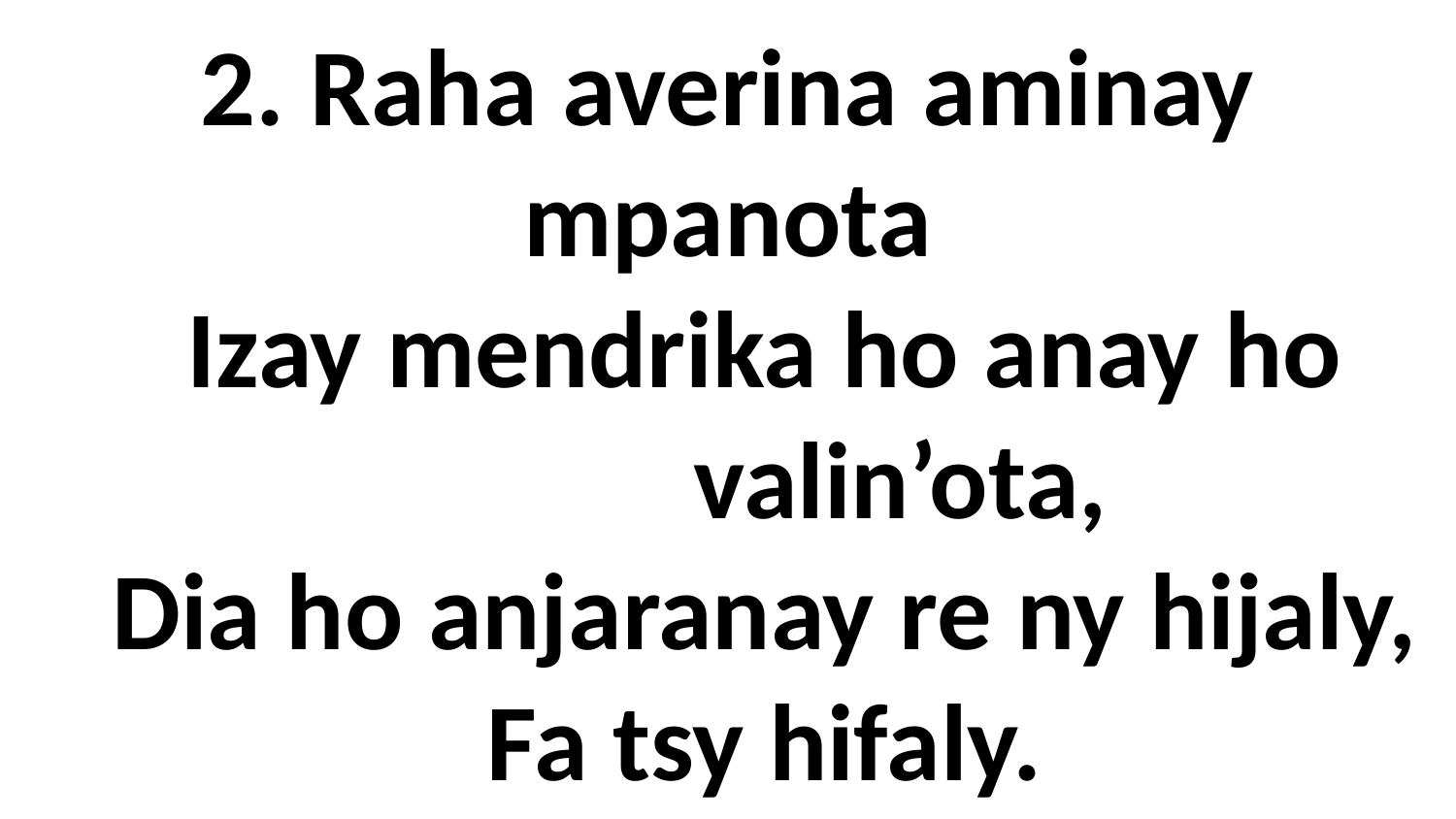

# 2. Raha averina aminay mpanota Izay mendrika ho anay ho valin’ota, Dia ho anjaranay re ny hijaly, Fa tsy hifaly.